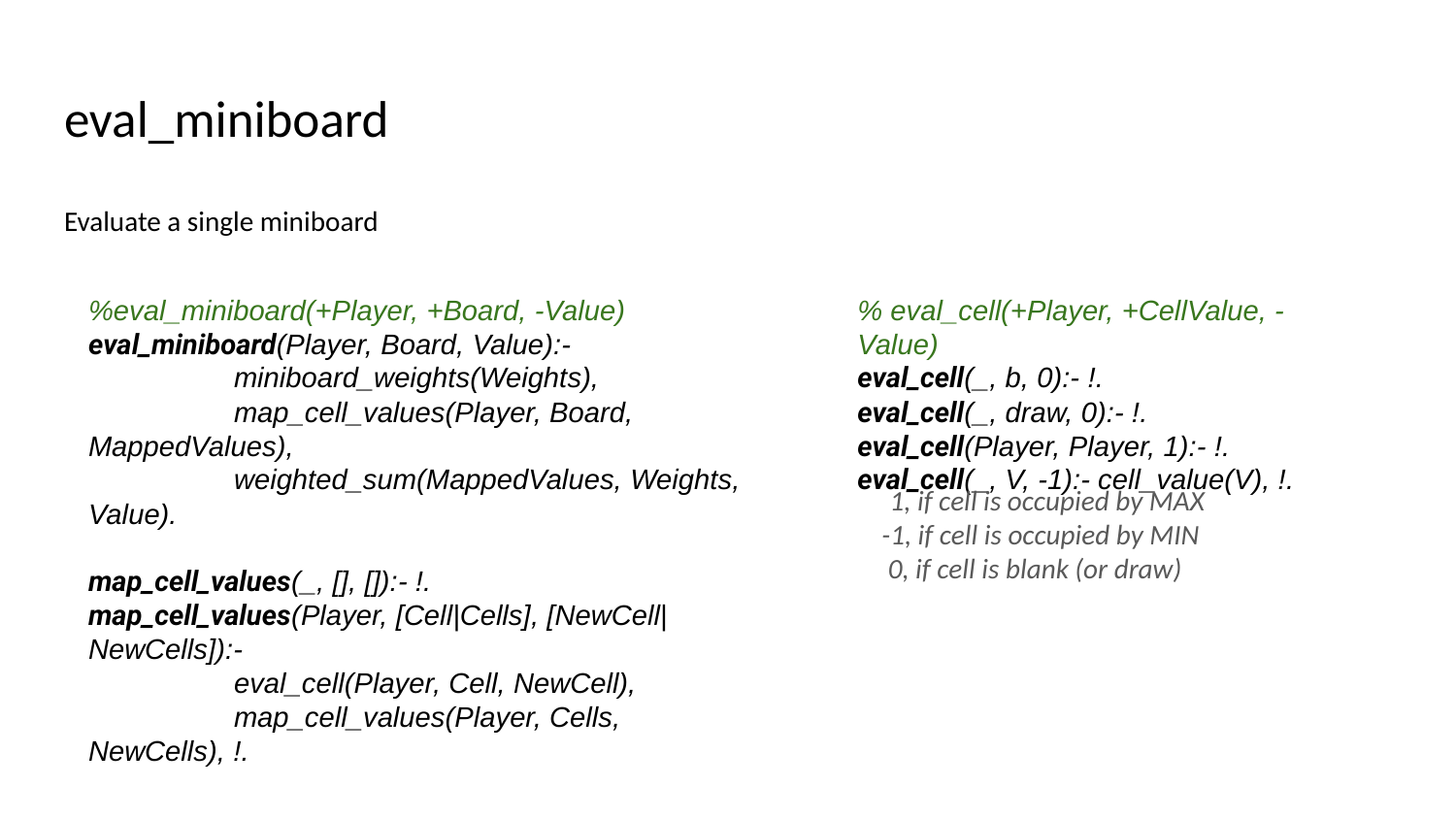

# eval_miniboard
Evaluate a single miniboard
%eval_miniboard(+Player, +Board, -Value)
eval_miniboard(Player, Board, Value):-
	miniboard_weights(Weights),
	map_cell_values(Player, Board, MappedValues),
	weighted_sum(MappedValues, Weights, Value).

map_cell_values(_, [], []):- !.
map_cell_values(Player, [Cell|Cells], [NewCell|NewCells]):-
	eval_cell(Player, Cell, NewCell),
	map_cell_values(Player, Cells, NewCells), !.
% eval_cell(+Player, +CellValue, -Value)
eval_cell(_, b, 0):- !.
eval_cell(_, draw, 0):- !.
eval_cell(Player, Player, 1):- !.
eval_cell(_, V, -1):- cell_value(V), !.
 1, if cell is occupied by MAX
-1, if cell is occupied by MIN
 0, if cell is blank (or draw)